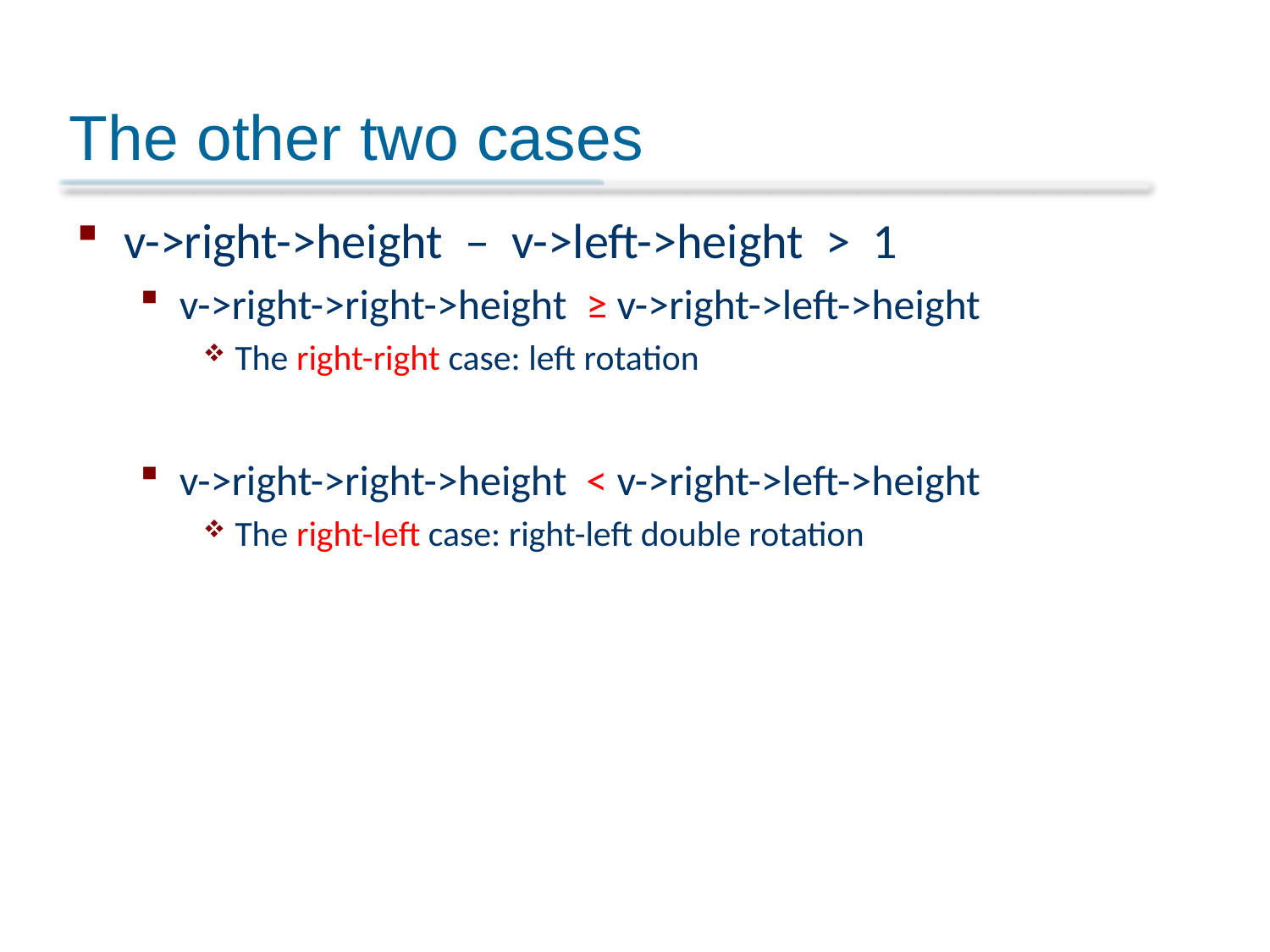

# The other two cases
v->right->height  –  v->left->height  >  1
v->right->right->height  ≥ v->right->left->height
The right-right case: left rotation

v->right->right->height  < v->right->left->height
The right-left case: right-left double rotation